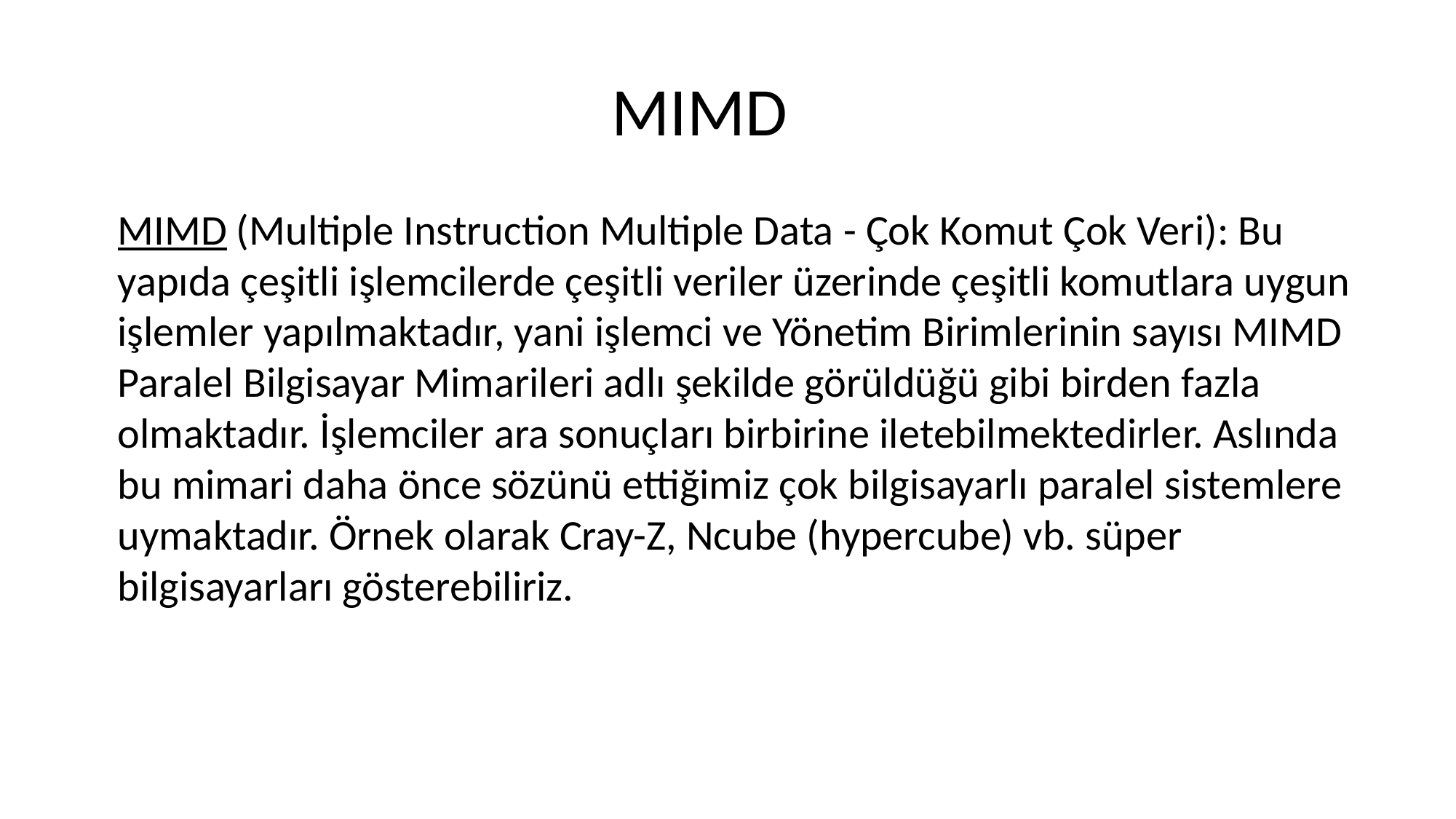

# MIMD
MIMD (Multiple Instruction Multiple Data - Çok Komut Çok Veri): Bu yapıda çeşitli işlemcilerde çeşitli veriler üzerinde çeşitli komutlara uygun işlemler yapılmaktadır, yani işlemci ve Yönetim Birimlerinin sayısı MIMD Paralel Bilgisayar Mimarileri adlı şekilde görüldüğü gibi birden fazla olmaktadır. İşlemciler ara sonuçları birbirine iletebilmektedirler. Aslında bu mimari daha önce sözünü ettiğimiz çok bilgisayarlı paralel sistemlere uymaktadır. Örnek olarak Cray-Z, Ncube (hypercube) vb. süper bilgisayarları gösterebiliriz.